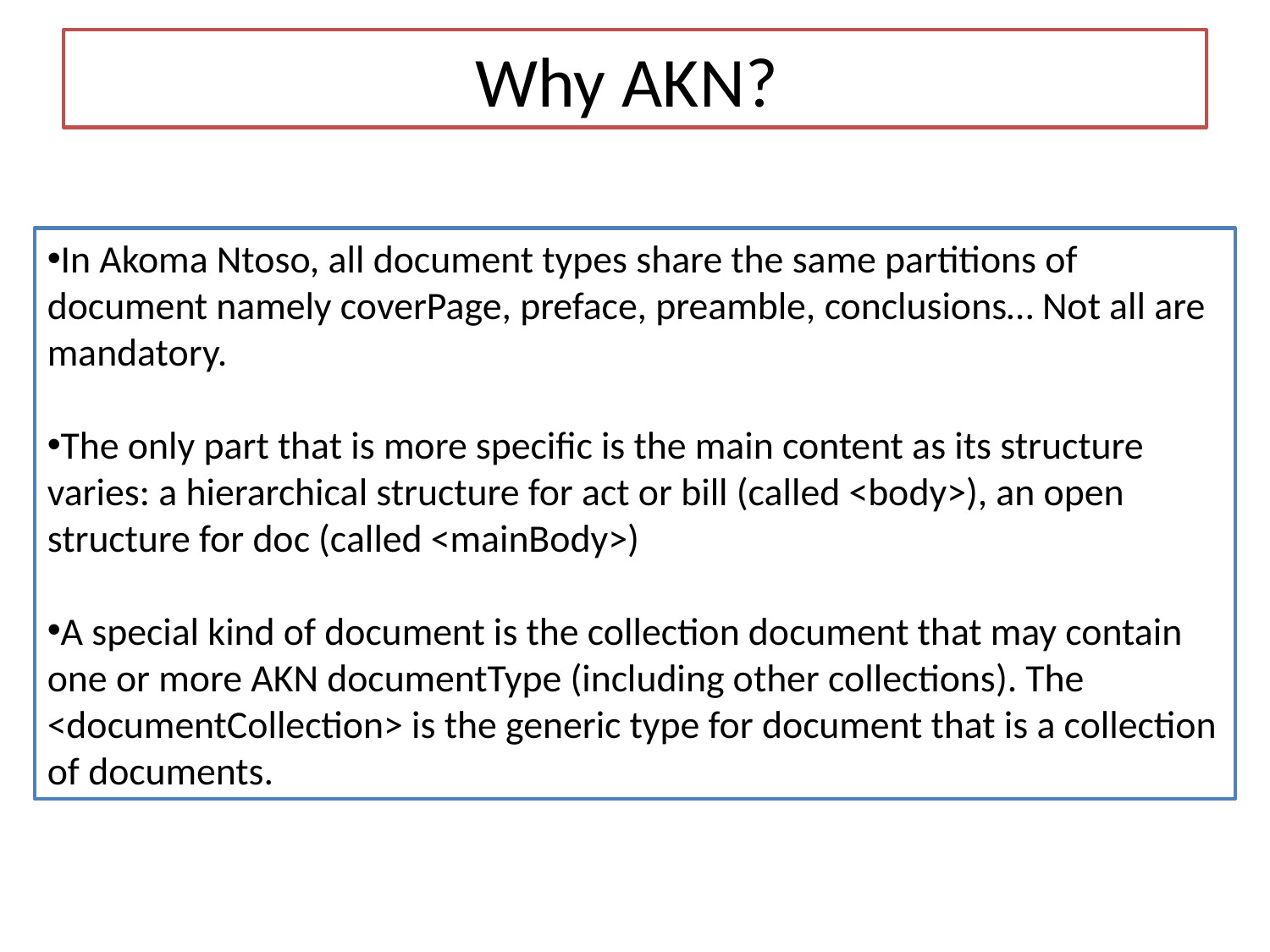

# Why AKN?
In Akoma Ntoso, all document types share the same partitions of document namely coverPage, preface, preamble, conclusions… Not all are mandatory.

The only part that is more specific is the main content as its structure varies: a hierarchical structure for act or bill (called <body>), an open structure for doc (called <mainBody>)

A special kind of document is the collection document that may contain one or more AKN documentType (including other collections). The <documentCollection> is the generic type for document that is a collection of documents.